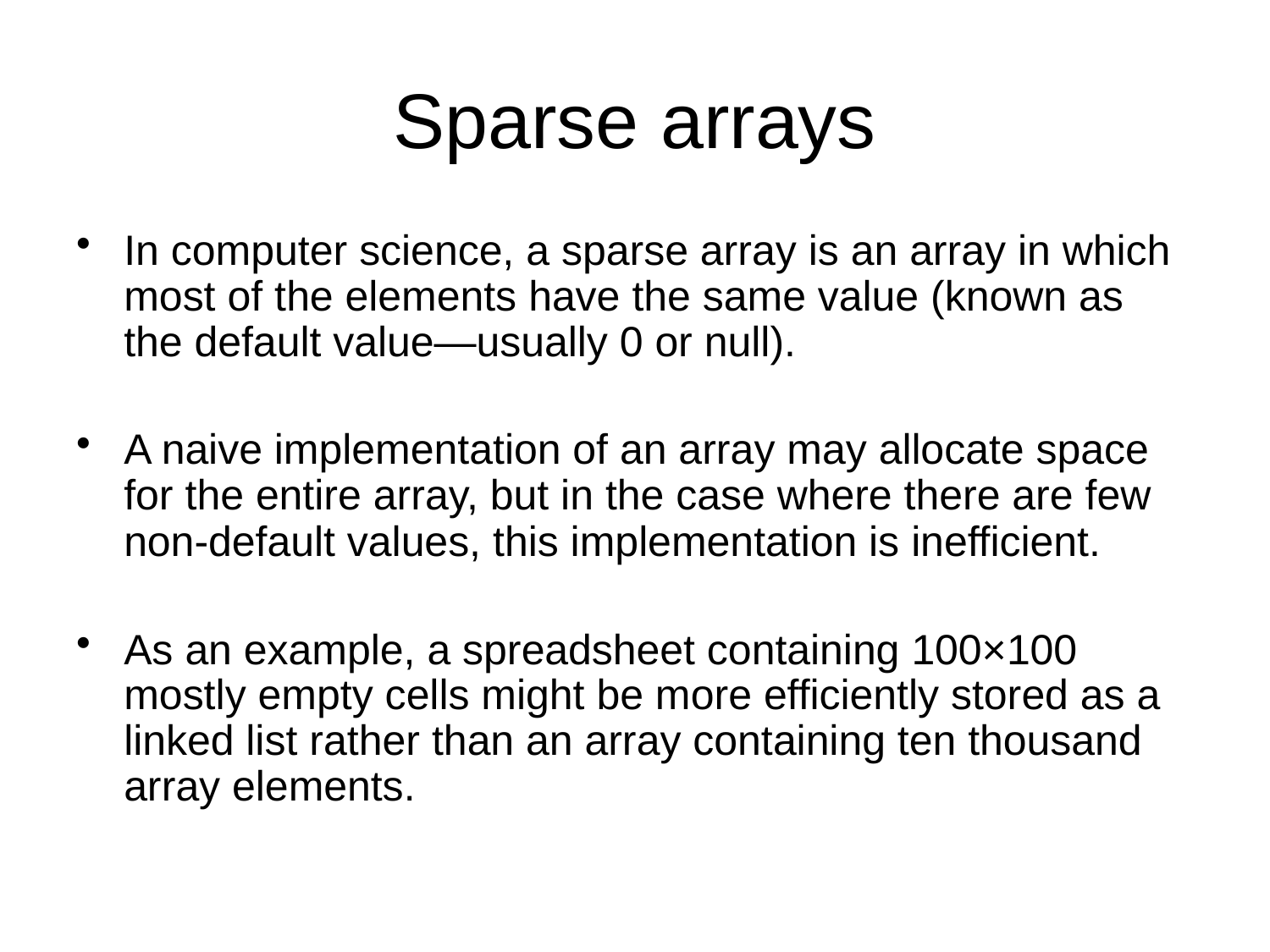

# Sparse arrays
In computer science, a sparse array is an array in which most of the elements have the same value (known as the default value—usually 0 or null).

A naive implementation of an array may allocate space for the entire array, but in the case where there are few non-default values, this implementation is inefficient.

As an example, a spreadsheet containing 100×100 mostly empty cells might be more efficiently stored as a linked list rather than an array containing ten thousand array elements.